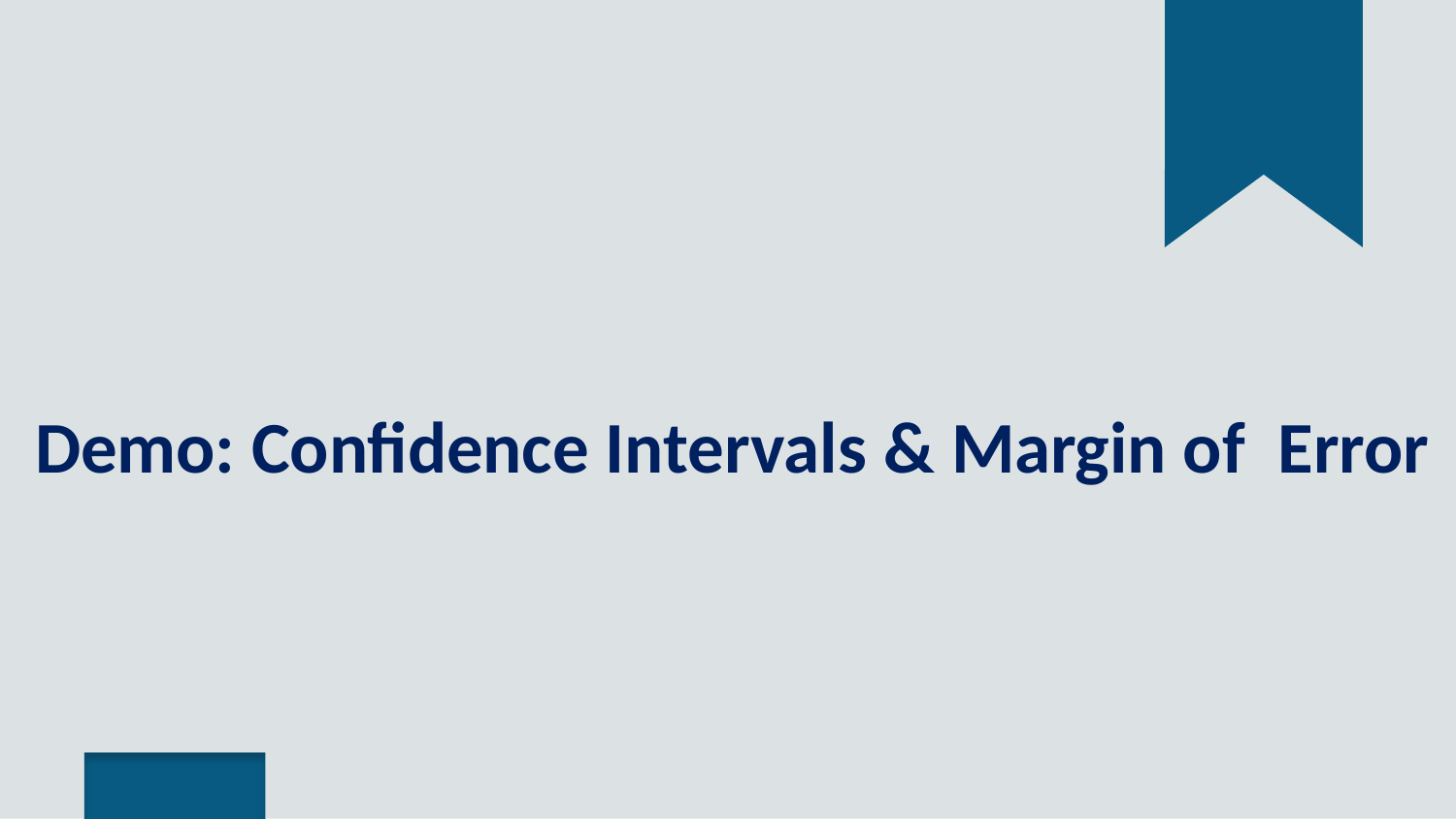

# Demo: Confidence Intervals & Margin of  Error